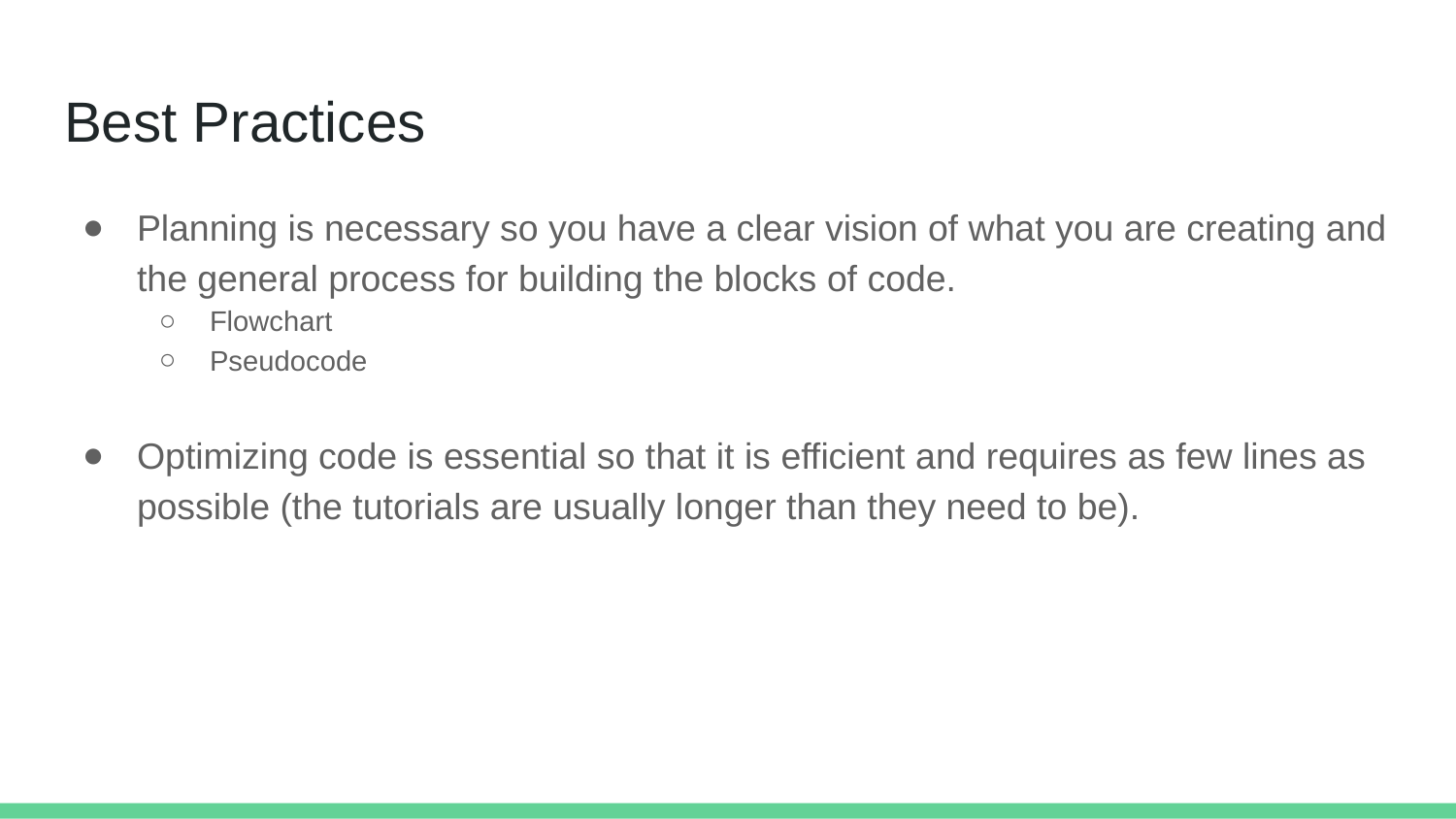

# Best Practices
Planning is necessary so you have a clear vision of what you are creating and the general process for building the blocks of code.
Flowchart
Pseudocode

Optimizing code is essential so that it is efficient and requires as few lines as possible (the tutorials are usually longer than they need to be).